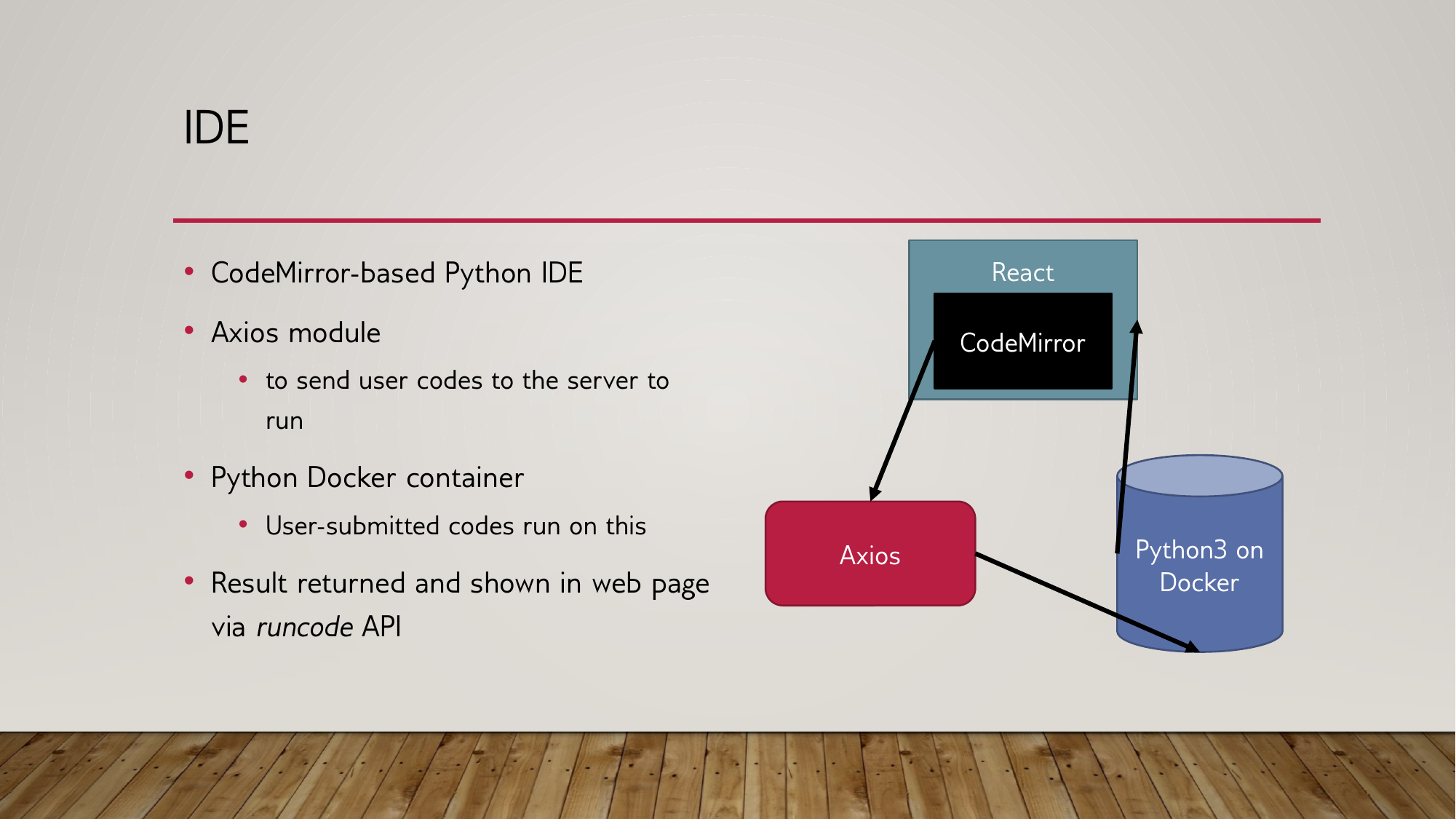

# IDE
CodeMirror-based Python IDE
Axios module
to send user codes to the server to run
Python Docker container
User-submitted codes run on this
Result returned and shown in web page via runcode API

React

CodeMirror
Python3 on Docker
Axios